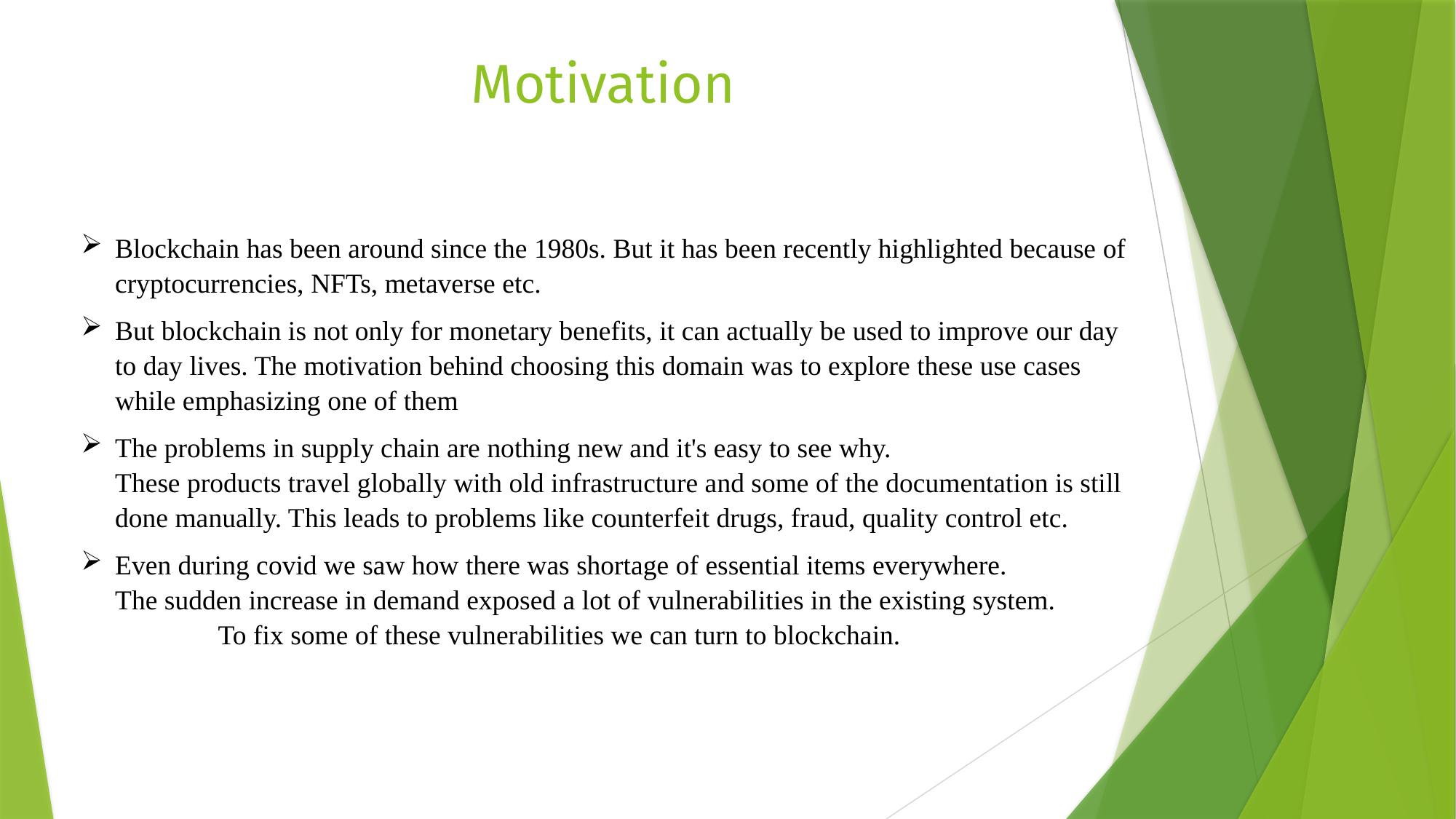

# Motivation
Blockchain has been around since the 1980s. But it has been recently highlighted because of cryptocurrencies, NFTs, metaverse etc.
But blockchain is not only for monetary benefits, it can actually be used to improve our day to day lives. The motivation behind choosing this domain was to explore these use cases while emphasizing one of them
The problems in supply chain are nothing new and it's easy to see why.
These products travel globally with old infrastructure and some of the documentation is still done manually. This leads to problems like counterfeit drugs, fraud, quality control etc.
Even during covid we saw how there was shortage of essential items everywhere.
The sudden increase in demand exposed a lot of vulnerabilities in the existing system.                             To fix some of these vulnerabilities we can turn to blockchain.